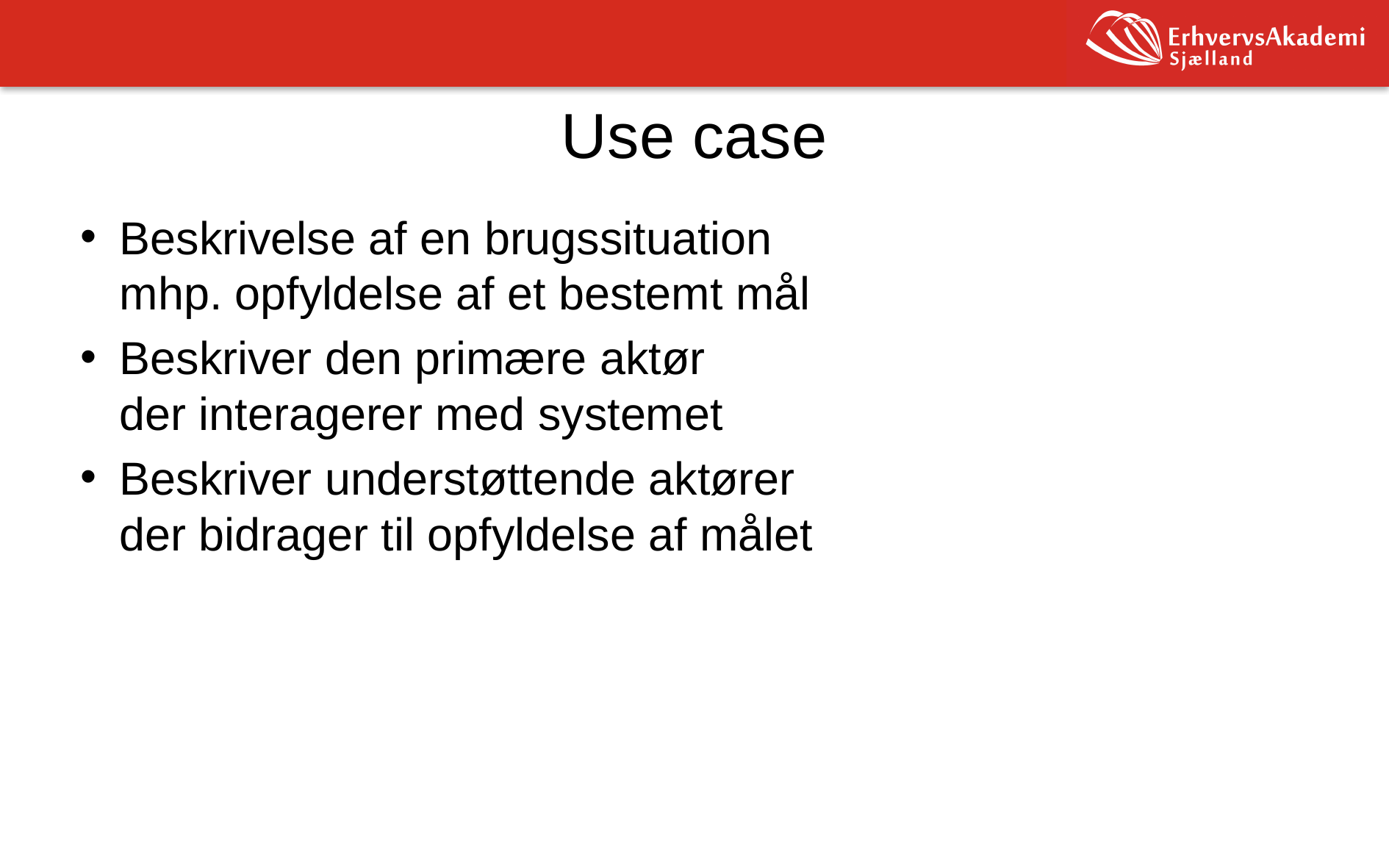

# Use case
Beskrivelse af en brugssituation
mhp. opfyldelse af et bestemt mål
Beskriver den primære aktør
der interagerer med systemet
Beskriver understøttende aktører
der bidrager til opfyldelse af målet